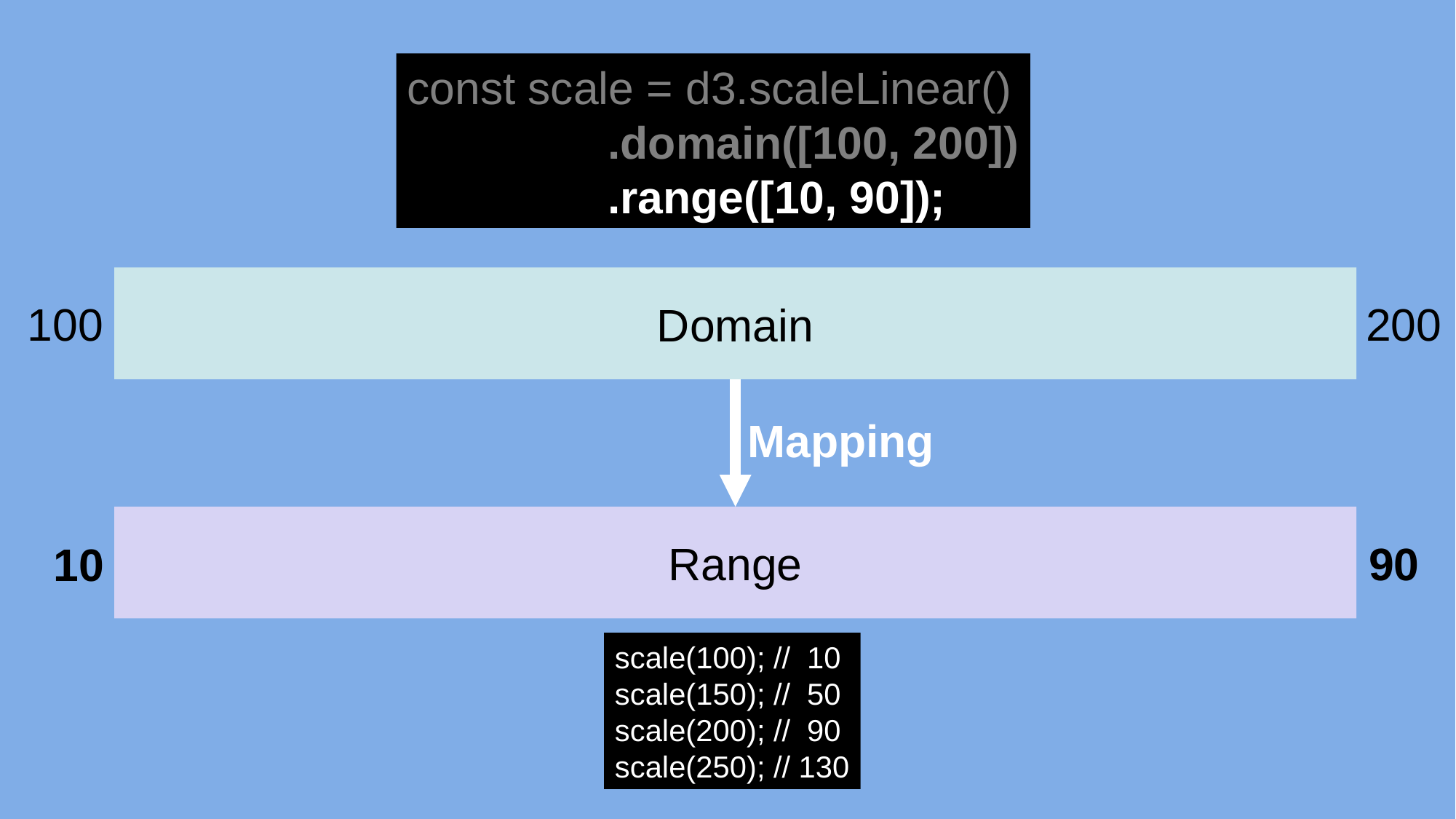

const scale = d3.scaleLinear()
                .domain([100, 200])
                .range([10, 90]);
Domain
100
200
Mapping
Range
90
10
scale(100); //  10
scale(150); //  50
scale(200); //  90
scale(250); // 130